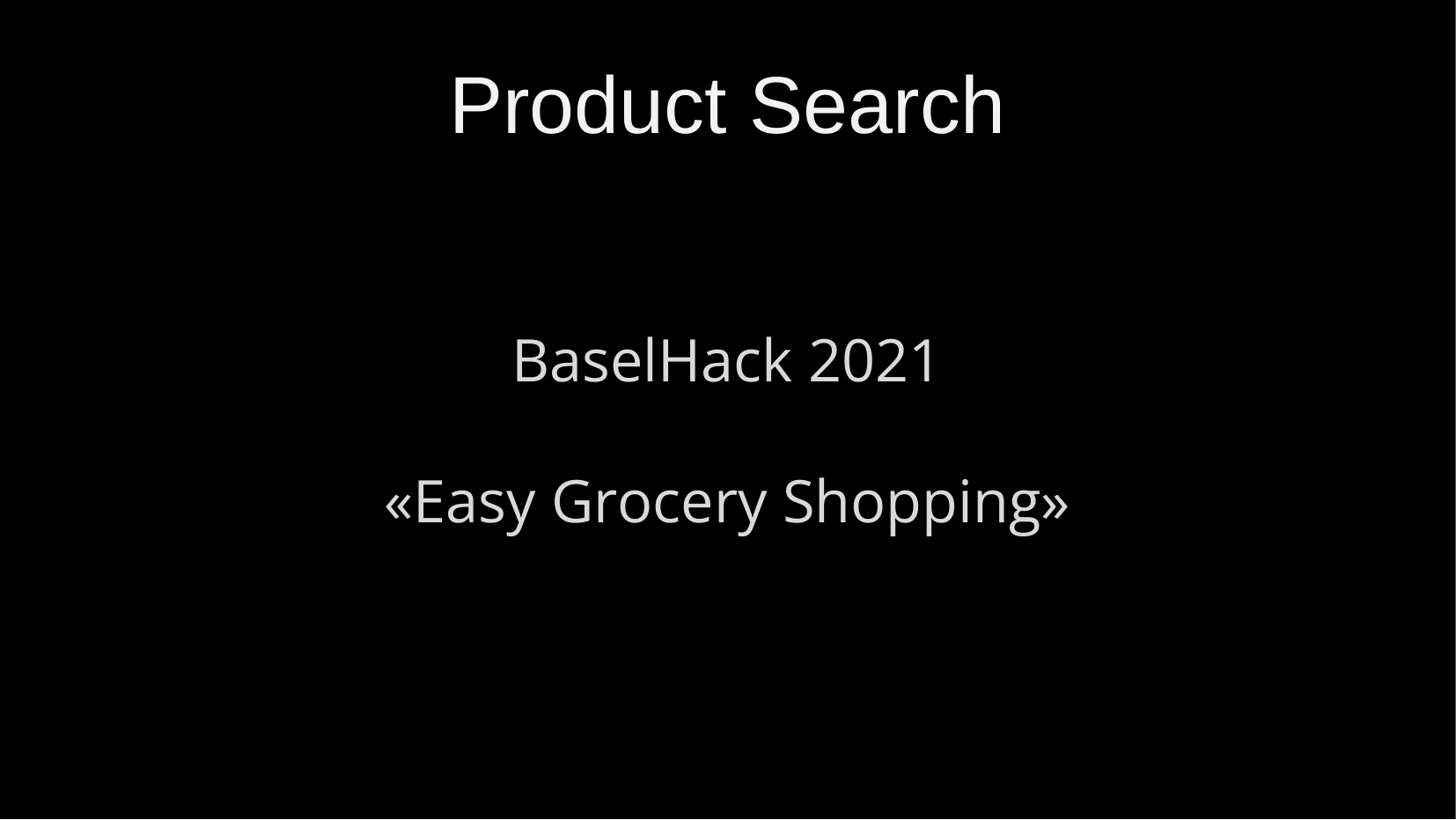

Product Search
BaselHack 2021

«Easy Grocery Shopping»